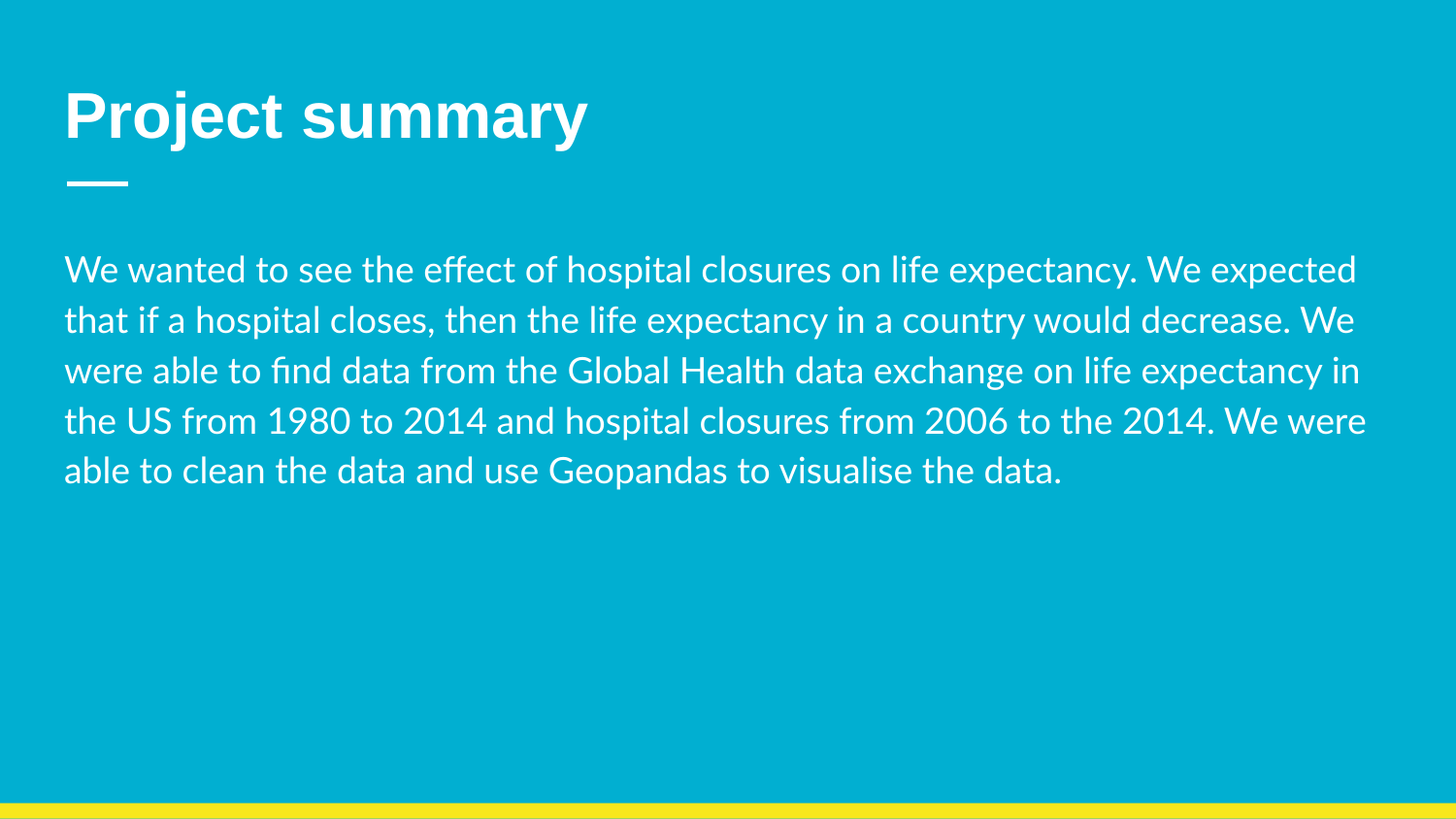

# Project summary
We wanted to see the effect of hospital closures on life expectancy. We expected that if a hospital closes, then the life expectancy in a country would decrease. We were able to find data from the Global Health data exchange on life expectancy in the US from 1980 to 2014 and hospital closures from 2006 to the 2014. We were able to clean the data and use Geopandas to visualise the data.